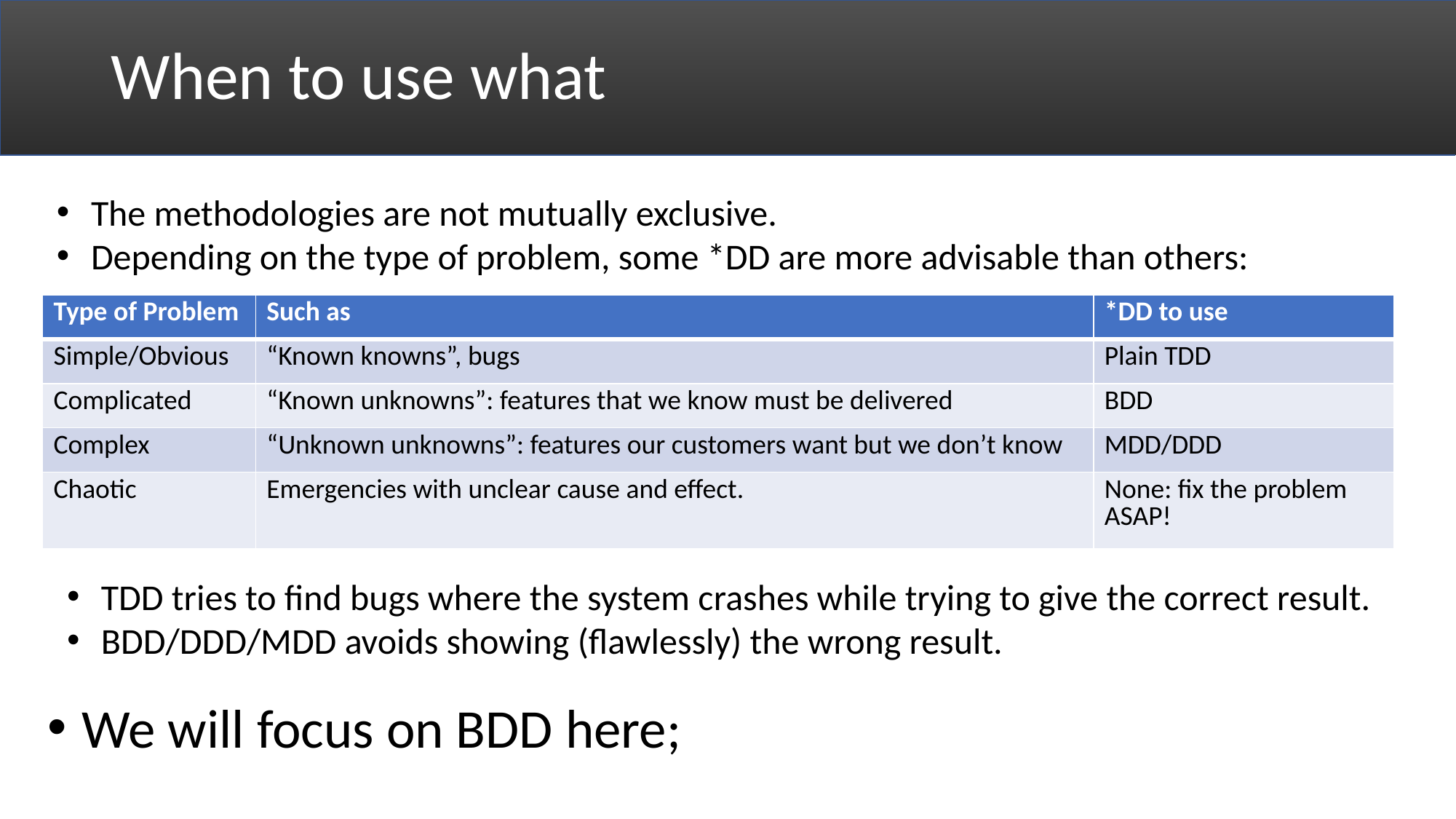

# When to use what
The methodologies are not mutually exclusive.
Depending on the type of problem, some *DD are more advisable than others:
| Type of Problem | Such as | \*DD to use |
| --- | --- | --- |
| Simple/Obvious | “Known knowns”, bugs | Plain TDD |
| Complicated | “Known unknowns”: features that we know must be delivered | BDD |
| Complex | “Unknown unknowns”: features our customers want but we don’t know | MDD/DDD |
| Chaotic | Emergencies with unclear cause and effect. | None: fix the problem ASAP! |
TDD tries to find bugs where the system crashes while trying to give the correct result.
BDD/DDD/MDD avoids showing (flawlessly) the wrong result.
We will focus on BDD here;